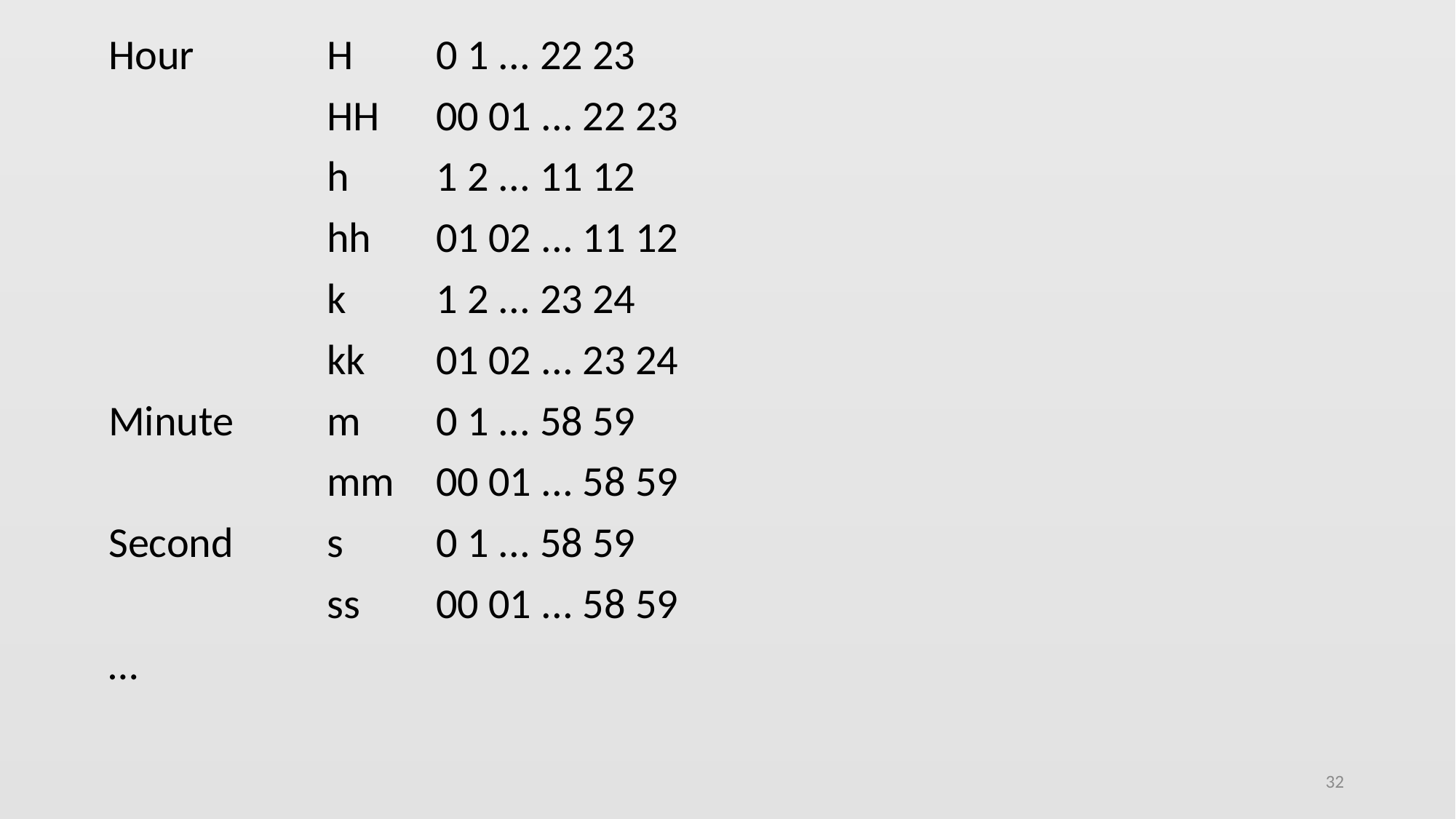

Hour		H	0 1 ... 22 23
		HH	00 01 ... 22 23
		h	1 2 ... 11 12
		hh	01 02 ... 11 12
		k	1 2 ... 23 24
		kk	01 02 ... 23 24
Minute	m	0 1 ... 58 59
		mm	00 01 ... 58 59
Second	s	0 1 ... 58 59
		ss	00 01 ... 58 59
…
32